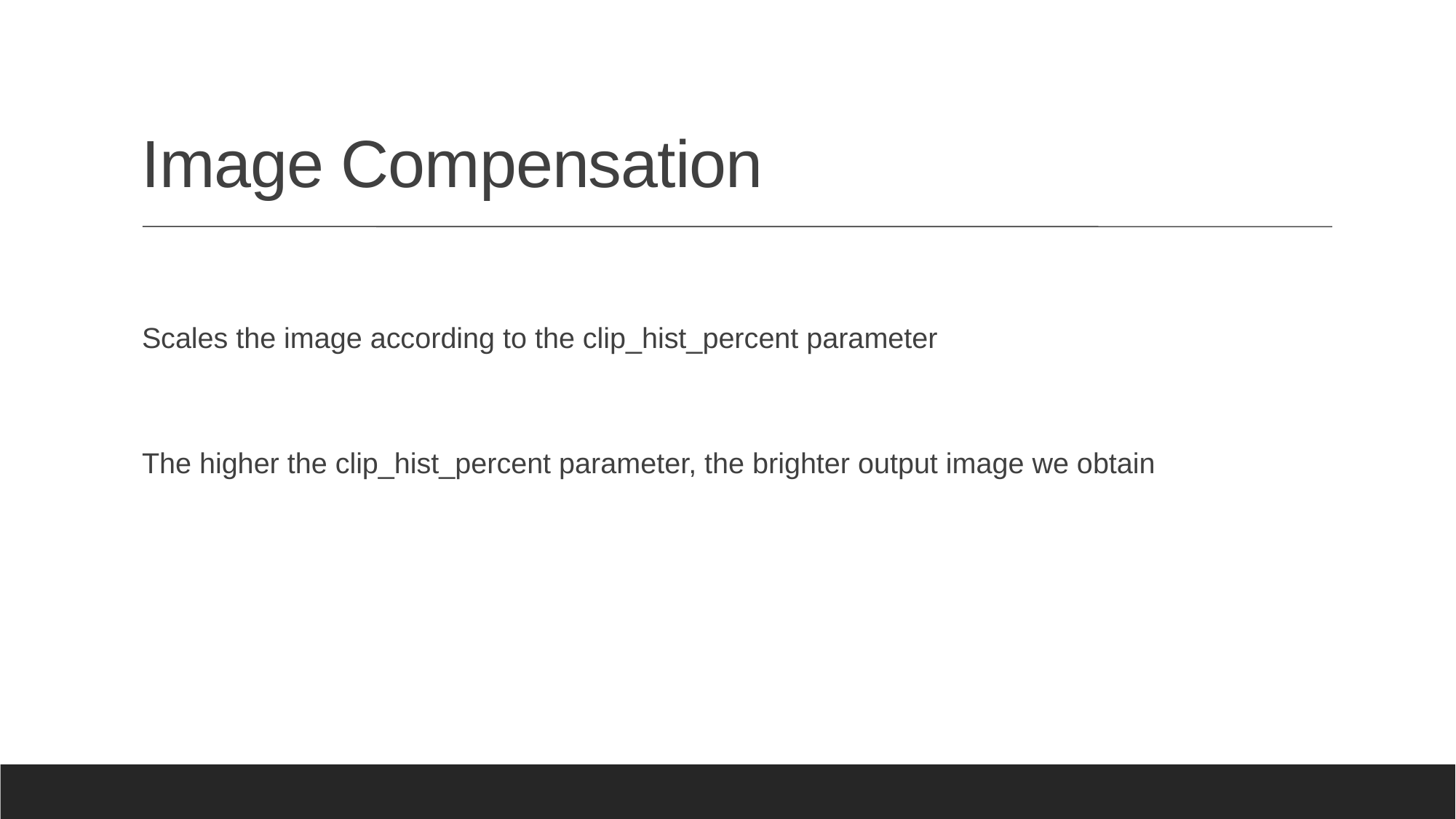

Image Compensation

Scales the image according to the clip_hist_percent parameter

The higher the clip_hist_percent parameter, the brighter output image we obtain